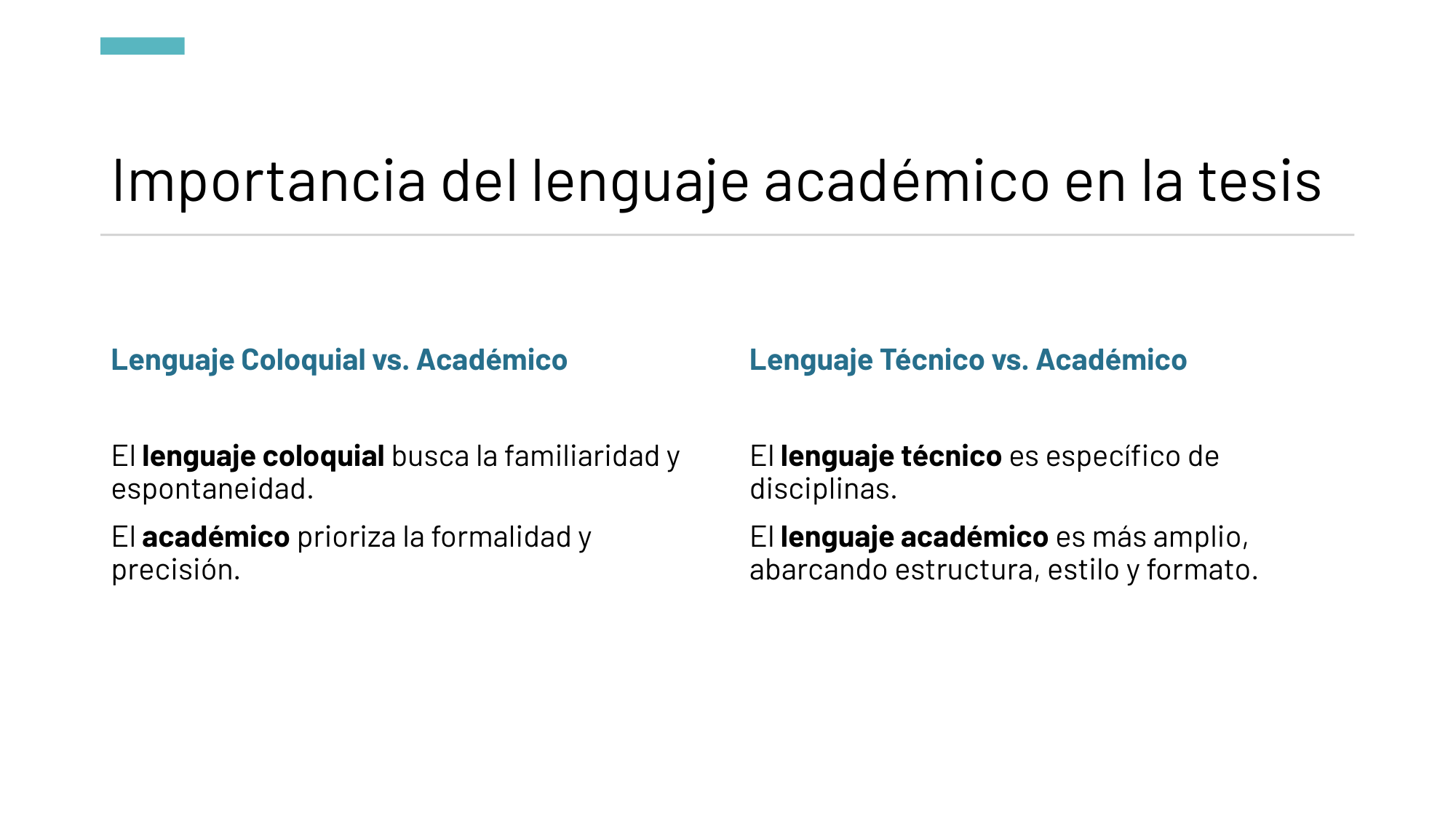

# Importancia del lenguaje académico en la tesis

Lenguaje Coloquial vs. Académico

El lenguaje coloquial busca la familiaridad y espontaneidad.
El académico prioriza la formalidad y precisión.
Lenguaje Técnico vs. Académico

El lenguaje técnico es específico de disciplinas.
El lenguaje académico es más amplio, abarcando estructura, estilo y formato.
6